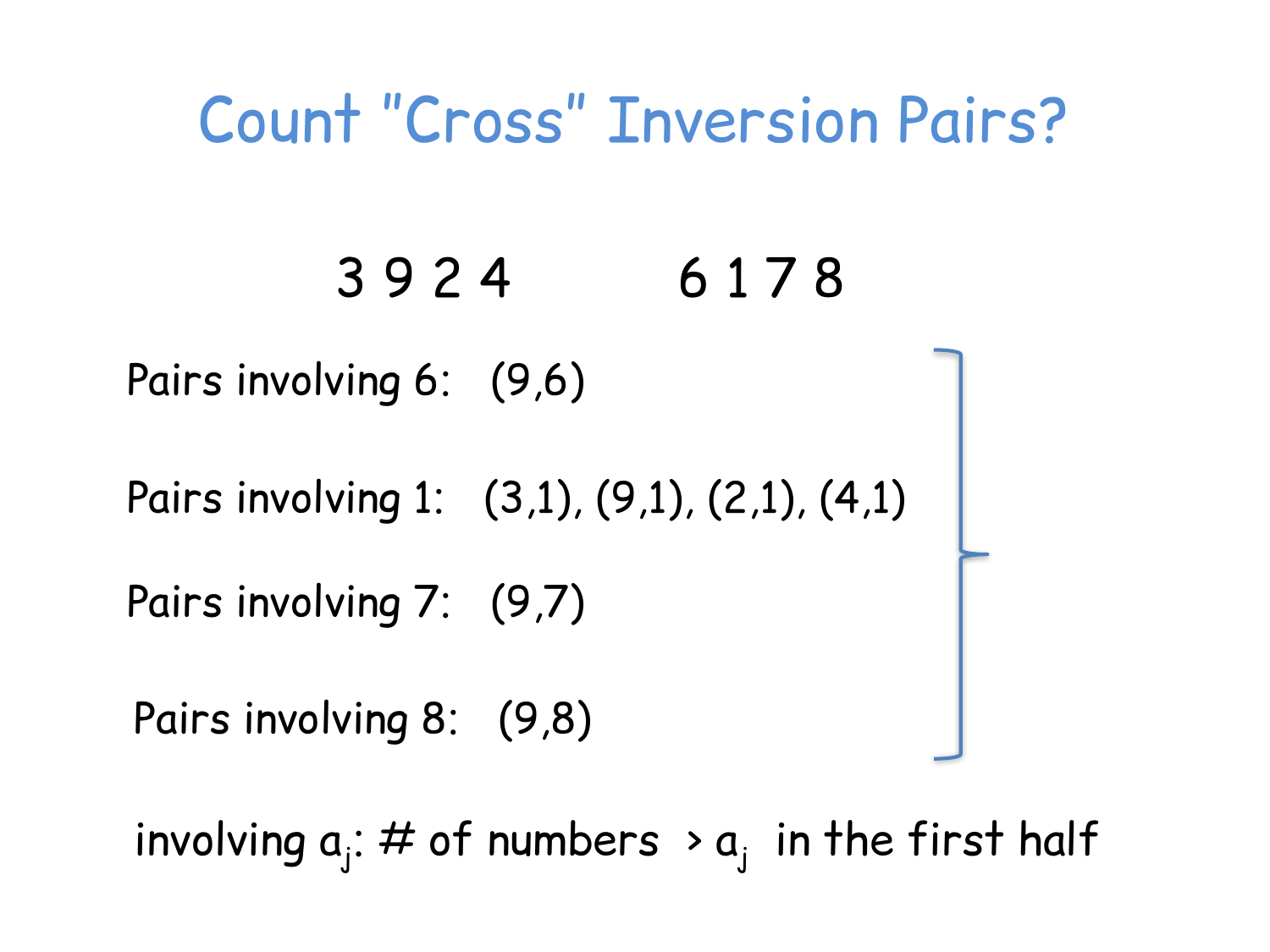

# Count ”Cross” Inversion Pairs?
3 9 2 4
6 1 7 8
Pairs involving 6:   (9,6)

Pairs involving 1:   (3,1), (9,1), (2,1), (4,1)
Pairs involving 7:   (9,7)
Pairs involving 8:   (9,8)
involving aj: # of numbers  > aj  in the first half